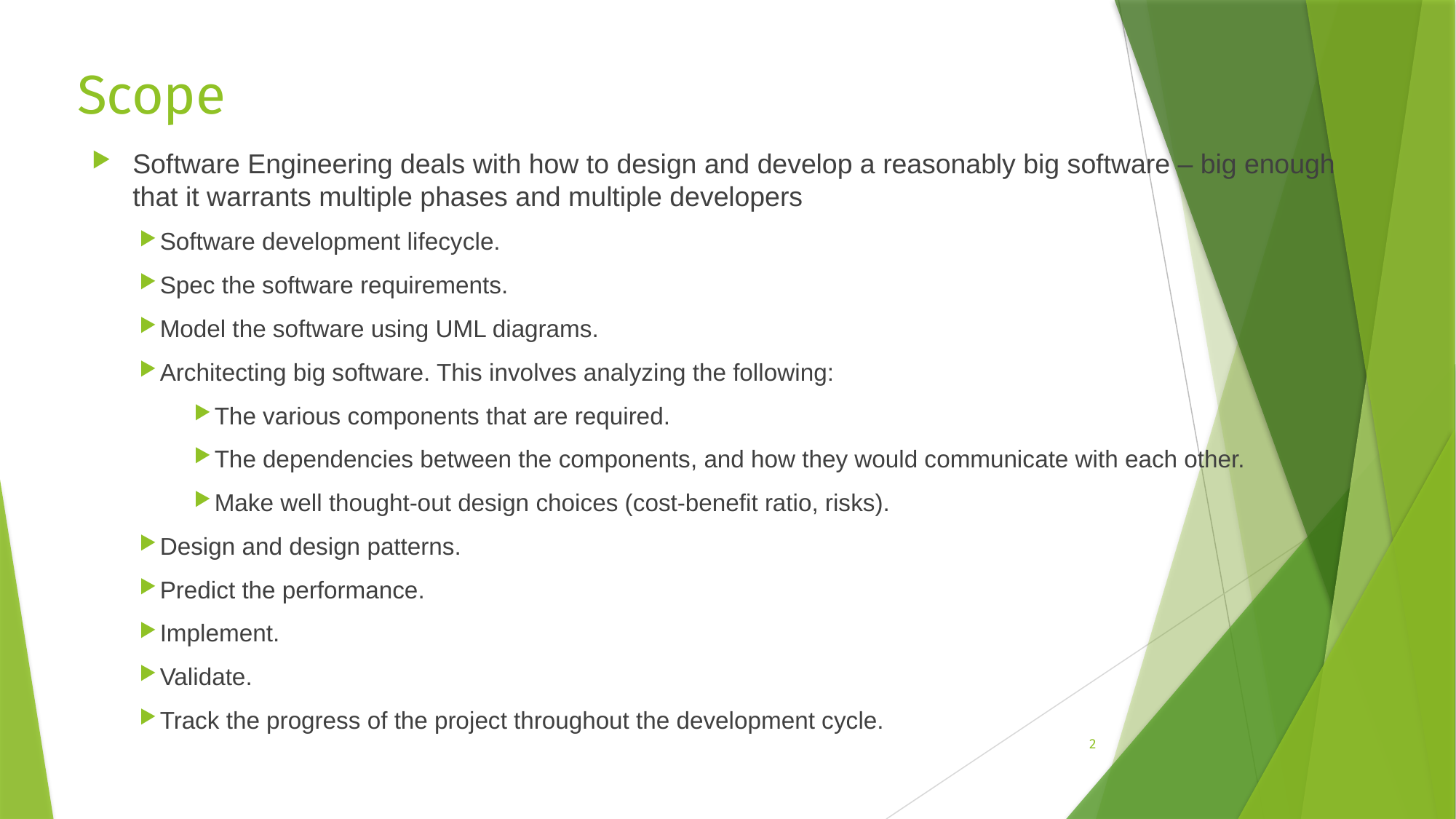

# Scope
Software Engineering deals with how to design and develop a reasonably big software – big enough that it warrants multiple phases and multiple developers
Software development lifecycle.
Spec the software requirements.
Model the software using UML diagrams.
Architecting big software. This involves analyzing the following:
The various components that are required.
The dependencies between the components, and how they would communicate with each other.
Make well thought-out design choices (cost-benefit ratio, risks).
Design and design patterns.
Predict the performance.
Implement.
Validate.
Track the progress of the project throughout the development cycle.
2